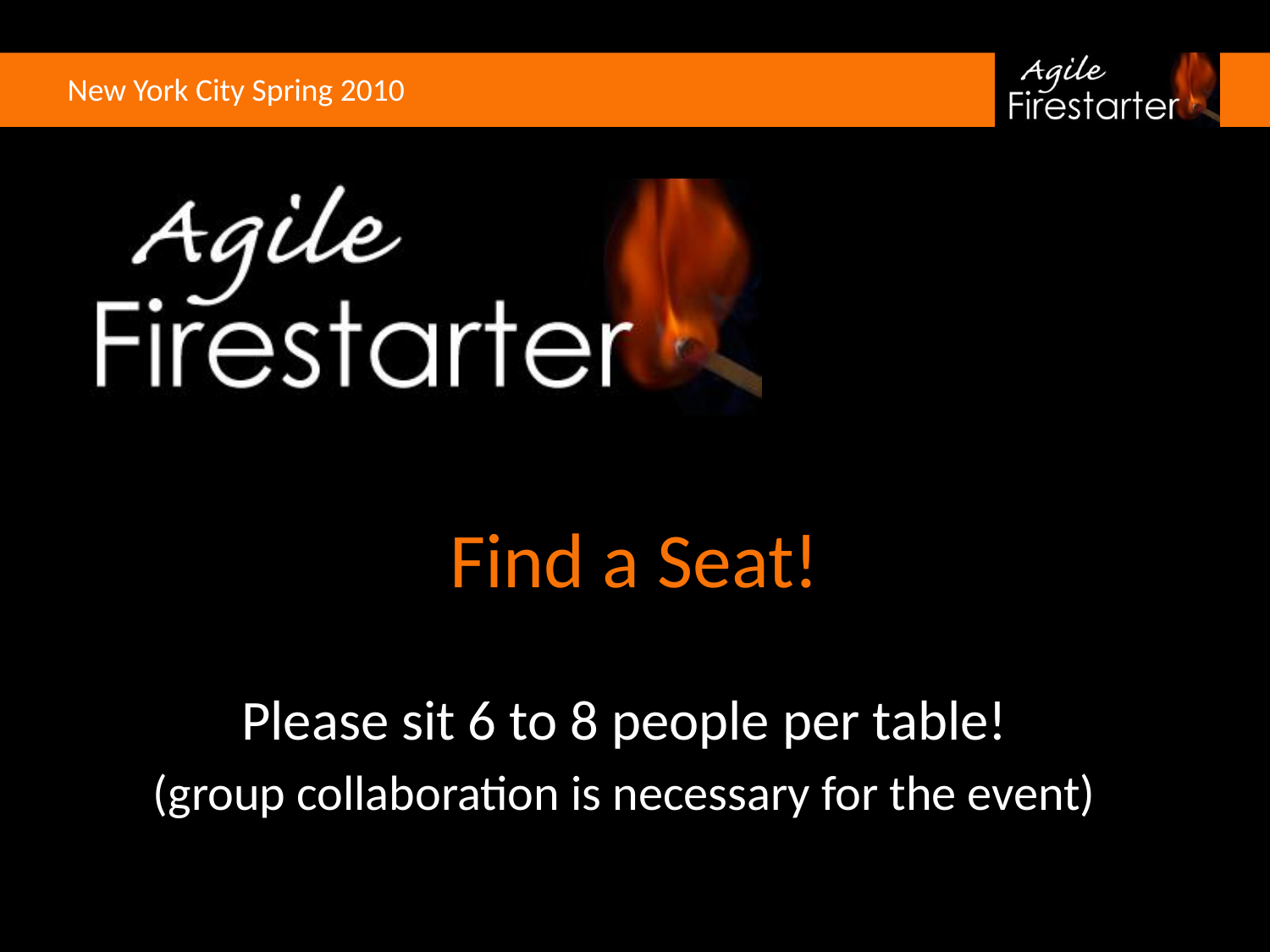

# Find a Seat!
Please sit 6 to 8 people per table!
(group collaboration is necessary for the event)